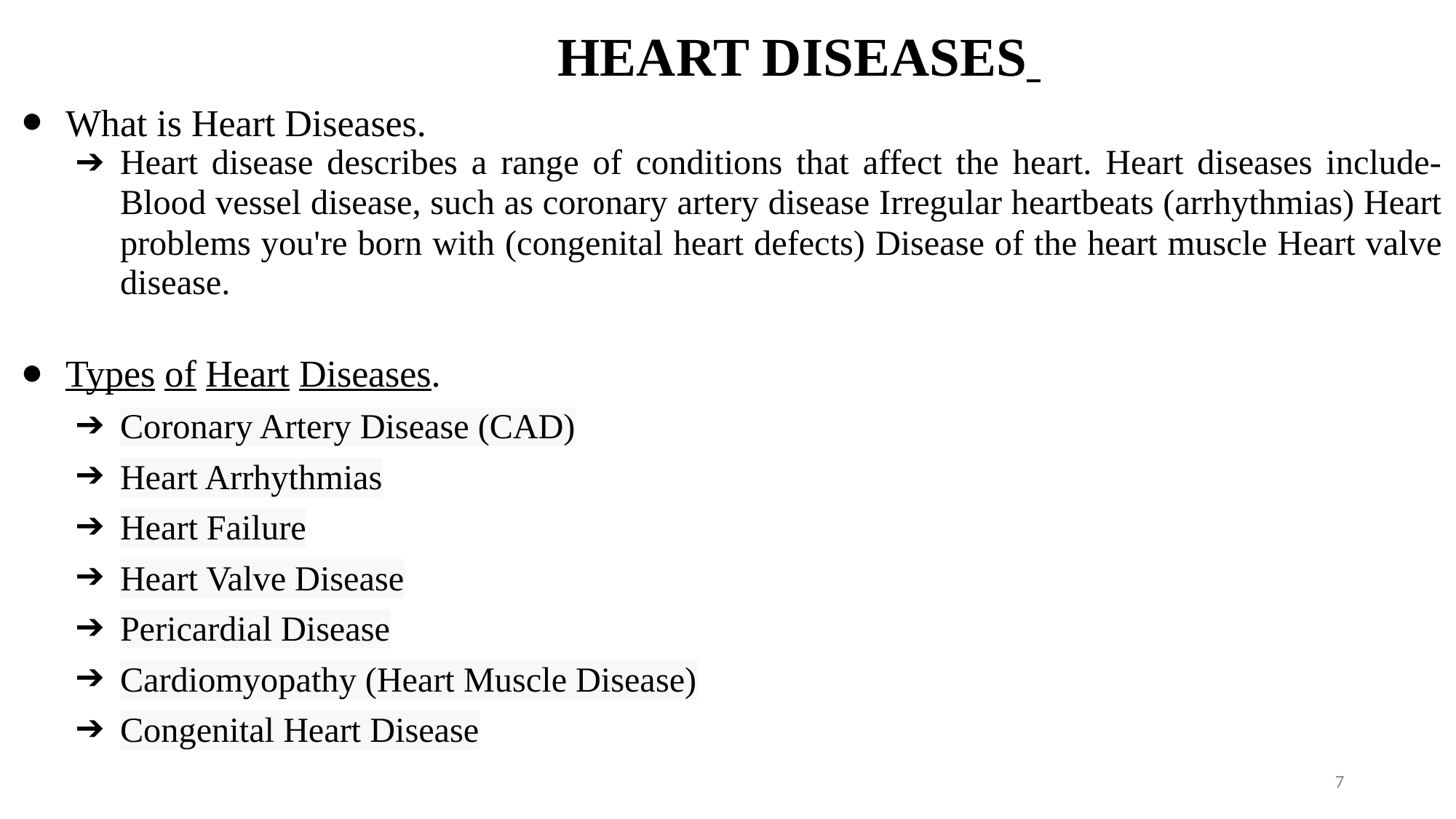

# HEART DISEASES
What is Heart Diseases.
Heart disease describes a range of conditions that affect the heart. Heart diseases include- Blood vessel disease, such as coronary artery disease Irregular heartbeats (arrhythmias) Heart problems you're born with (congenital heart defects) Disease of the heart muscle Heart valve disease.

Types of Heart Diseases.
Coronary Artery Disease (CAD)
Heart Arrhythmias
Heart Failure
Heart Valve Disease
Pericardial Disease
Cardiomyopathy (Heart Muscle Disease)
Congenital Heart Disease

7